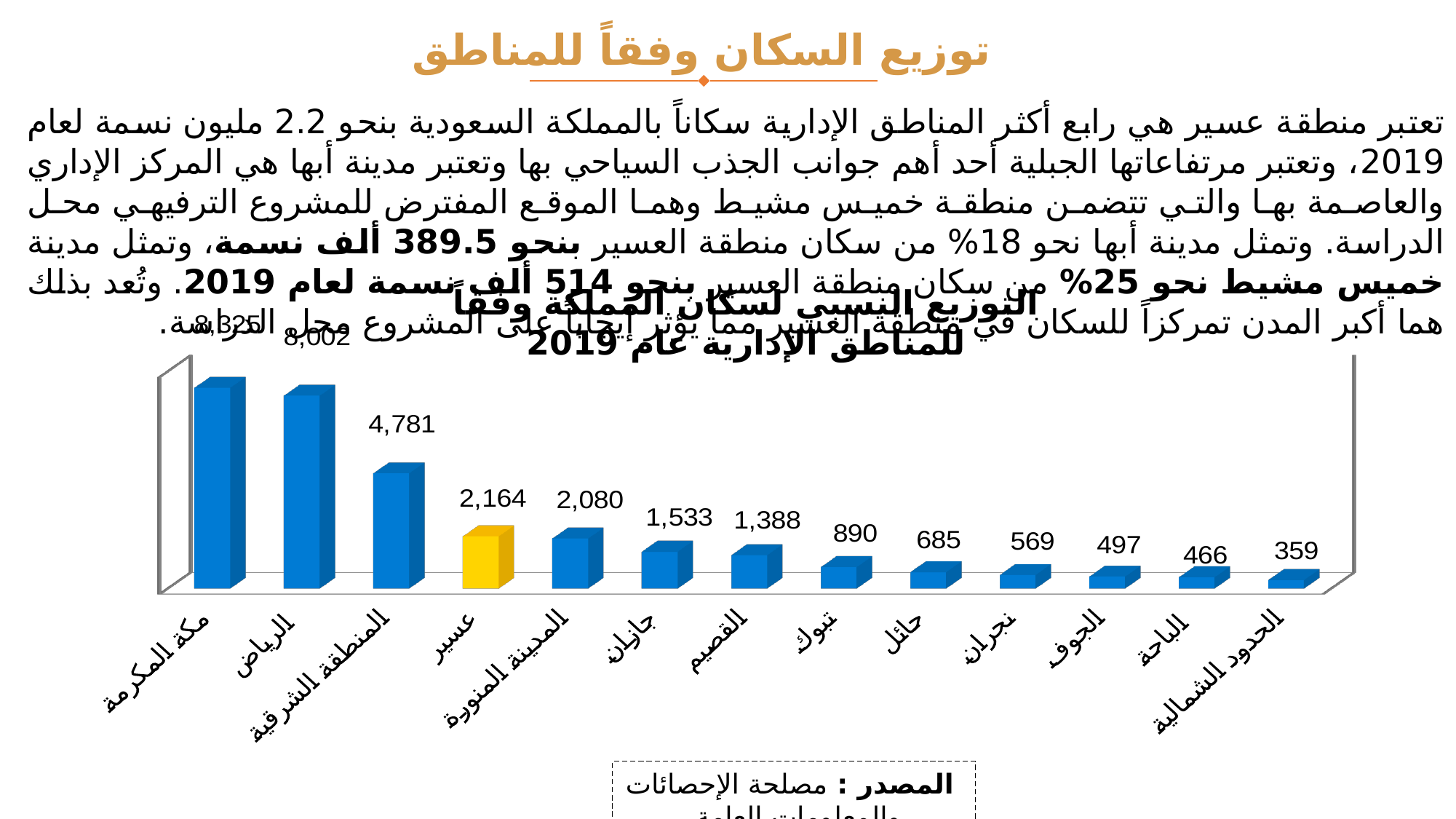

توزيع السكان وفقاً للمناطق

تعتبر منطقة عسير هي رابع أكثر المناطق الإدارية سكاناً بالمملكة السعودية بنحو 2.2 مليون نسمة لعام 2019، وتعتبر مرتفاعاتها الجبلية أحد أهم جوانب الجذب السياحي بها وتعتبر مدينة أبها هي المركز الإداري والعاصمة بها والتي تتضمن منطقة خميس مشيط وهما الموقع المفترض للمشروع الترفيهي محل الدراسة. وتمثل مدينة أبها نحو 18% من سكان منطقة العسير بنحو 389.5 ألف نسمة، وتمثل مدينة خميس مشيط نحو 25% من سكان منطقة العسير بنحو 514 ألف نسمة لعام 2019. وتُعد بذلك هما أكبر المدن تمركزاً للسكان في منطقة العسير مما يؤثر إيجاباً على المشروع محل الدراسة.

التوزيع النسبي لسكان المملكة وفقاً للمناطق الإدارية عام 2019

[unsupported chart]

14
 المصدر : مصلحة الإحصائات والمعلومات العامة